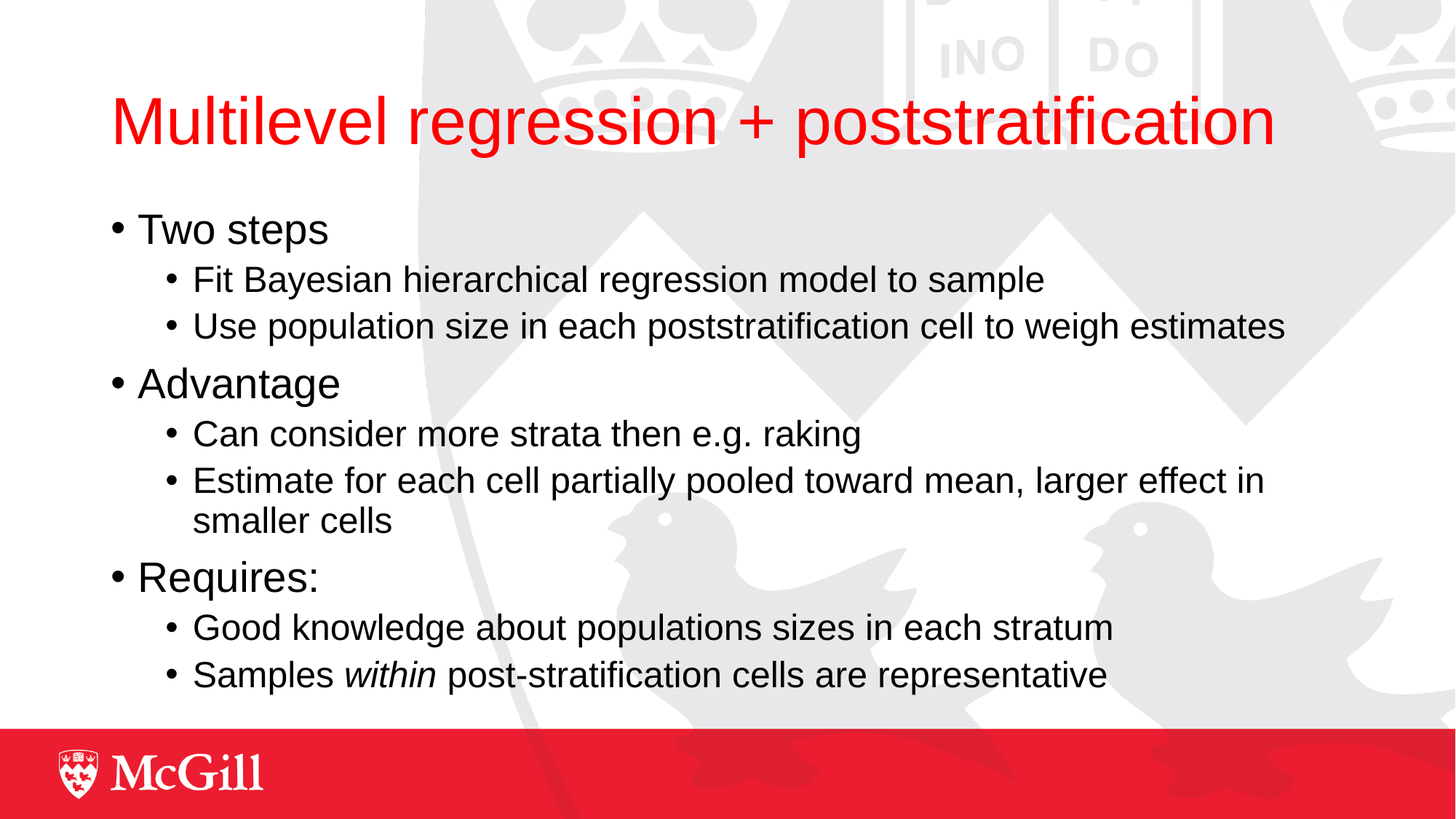

# Multilevel regression + poststratification
Two steps
Fit Bayesian hierarchical regression model to sample
Use population size in each poststratification cell to weigh estimates
Advantage
Can consider more strata then e.g. raking
Estimate for each cell partially pooled toward mean, larger effect in smaller cells
Requires:
Good knowledge about populations sizes in each stratum
Samples within post-stratification cells are representative